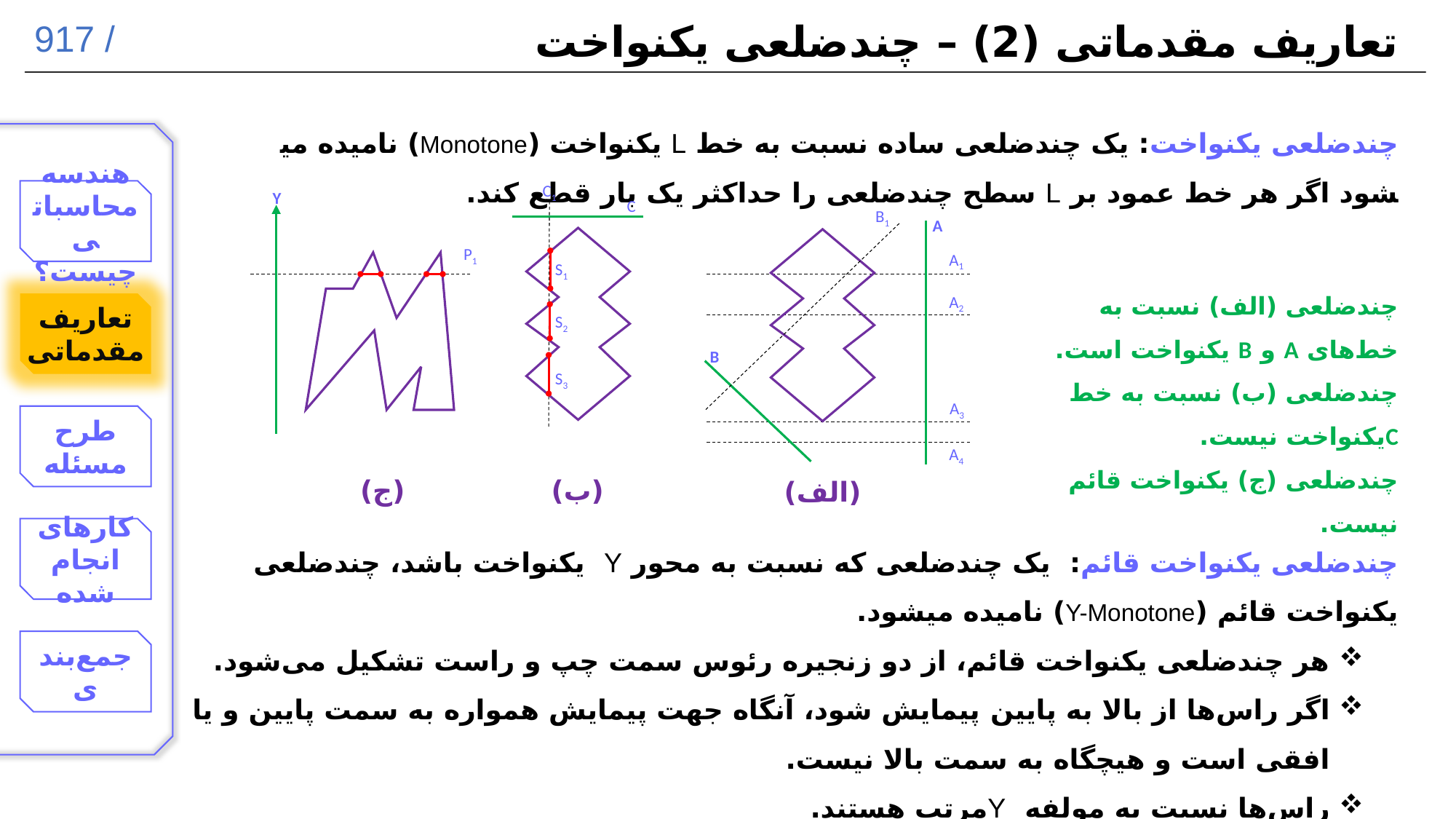

تعاریف مقدماتی (2) – چندضلعی یکنواخت
چندضلعی یکنواخت: یک چندضلعی ساده نسبت به خط L یکنواخت (Monotone) نامیده می­شود اگر هر خط عمود بر L سطح چندضلعی را حداکثر یک بار قطع کند.
C1
C

S1
S2
S3
Y
P1

B1
A

A1
A2
B
A3
A4
(ب)
(ج)
(الف)
چندضلعی (الف) نسبت به خط‌های A و B یکنواخت است.
چندضلعی (ب) نسبت به خط ‌ Cیکنواخت نیست.
چندضلعی (ج) یکنواخت قائم نیست.
چندضلعی یکنواخت قائم:  یک چندضلعی که نسبت به محور Y  یکنواخت باشد، چندضلعی یکنواخت قائم (Y-Monotone) نامیده می­شود.
هر چندضلعی یکنواخت قائم، از دو زنجیره رئوس سمت چپ و راست تشکیل می‌شود.
اگر راس‌ها از بالا به پایین‌ پیمایش شود، آنگاه جهت پیمایش همواره به سمت پایین و یا افقی است و هیچگاه به سمت بالا نیست.
راس‌ها نسبت به مولفه  Yمرتب هستند.
یک چندضلعی یکنواخت قائم با n راس، در زمان O(n) مثلثی‏سازی می‌شود.